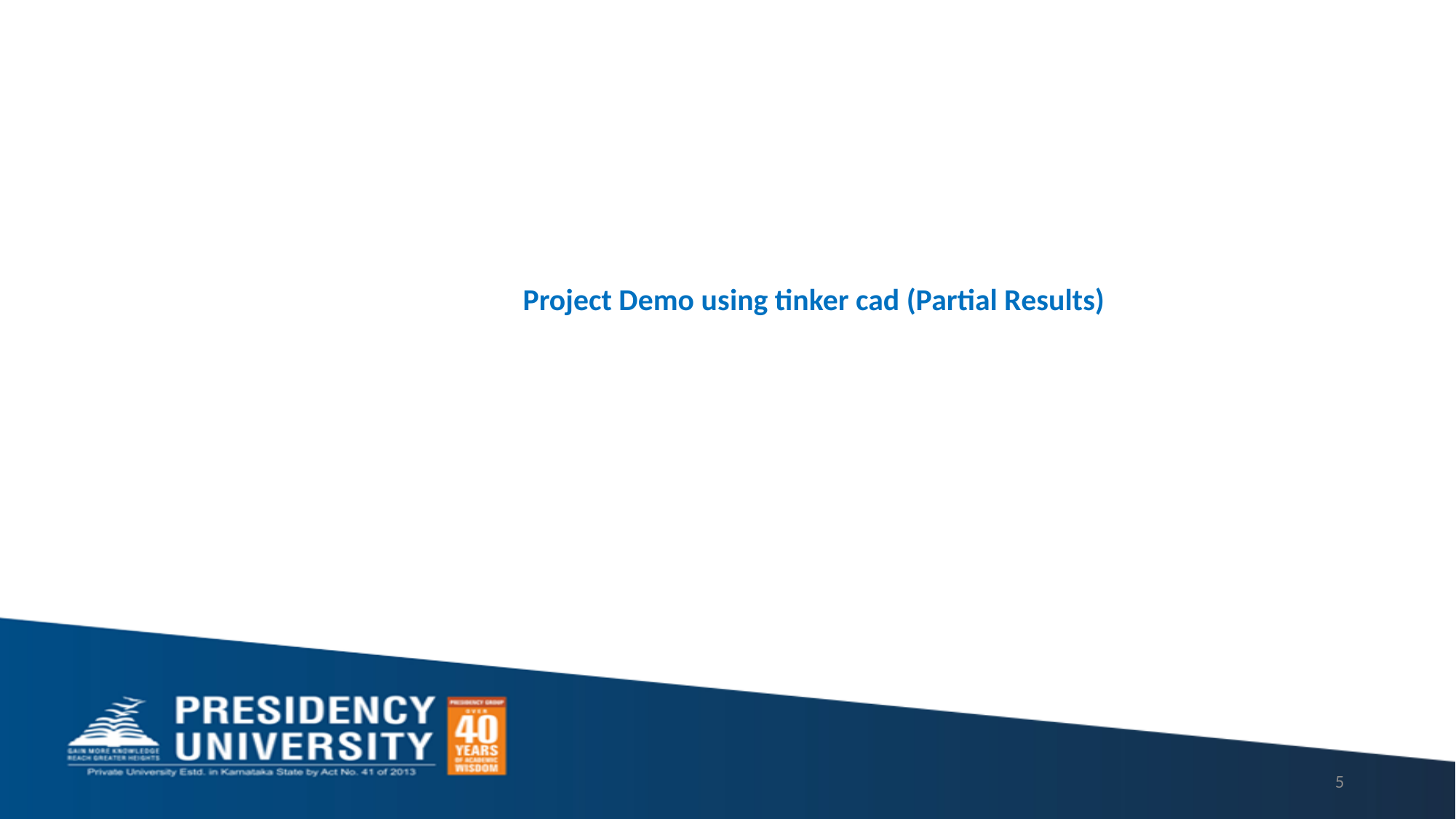

Project Demo using tinker cad (Partial Results)
5